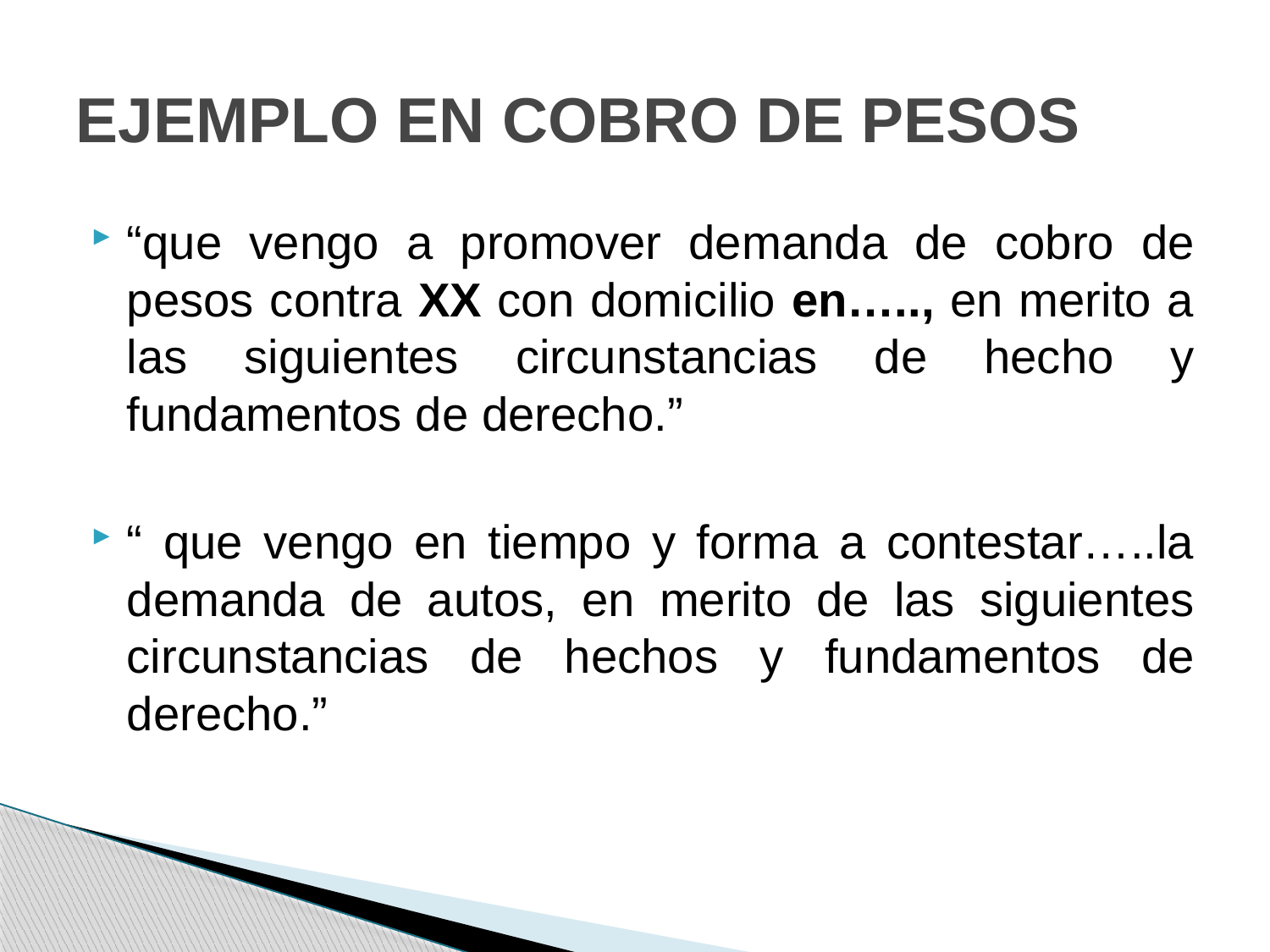

# EJEMPLO EN COBRO DE PESOS
“que vengo a promover demanda de cobro de pesos contra XX con domicilio en….., en merito a las siguientes circunstancias de hecho y fundamentos de derecho.”

“ que vengo en tiempo y forma a contestar…..la demanda de autos, en merito de las siguientes circunstancias de hechos y fundamentos de derecho.”